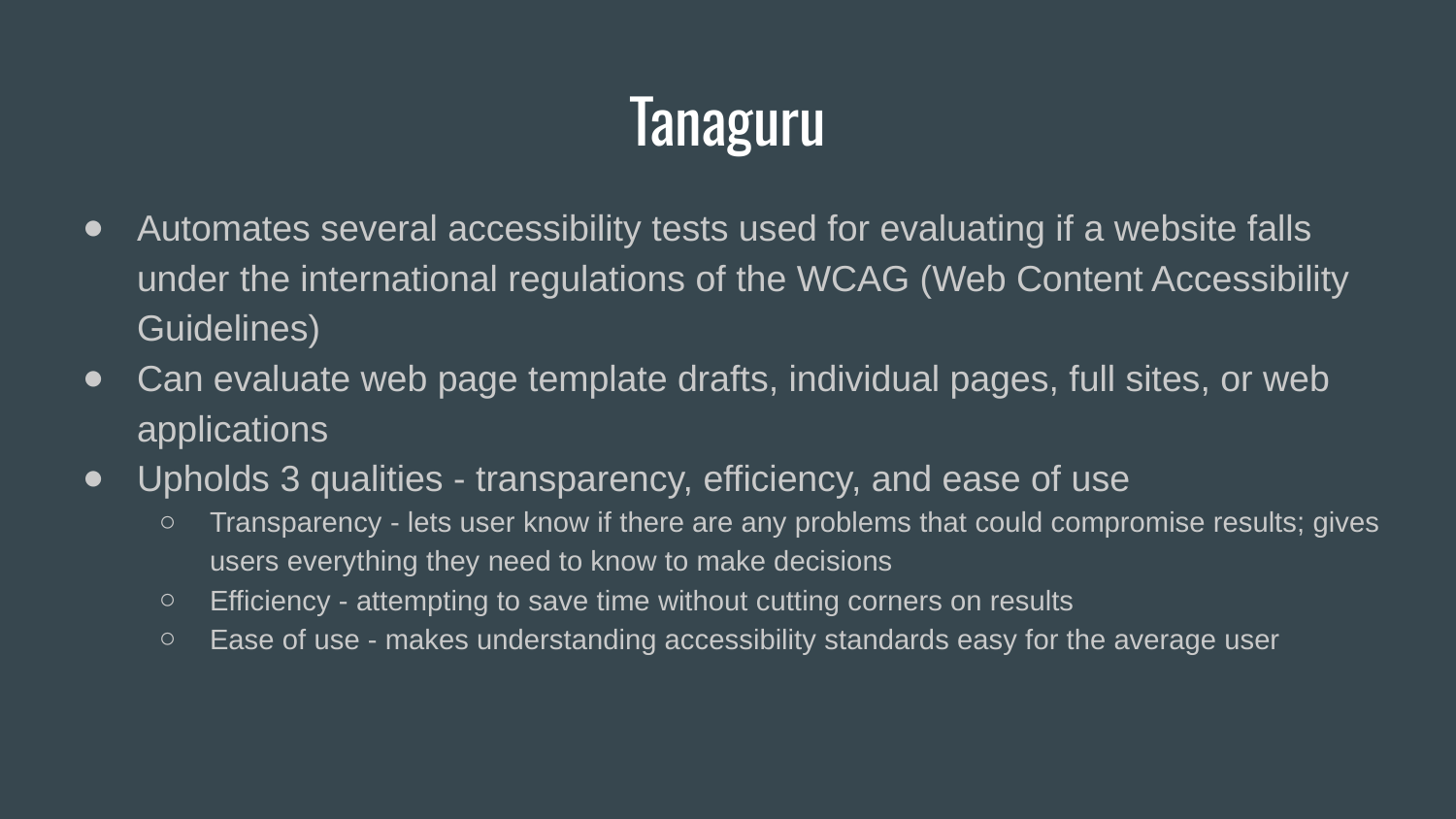

# Tanaguru
Automates several accessibility tests used for evaluating if a website falls under the international regulations of the WCAG (Web Content Accessibility Guidelines)
Can evaluate web page template drafts, individual pages, full sites, or web applications
Upholds 3 qualities - transparency, efficiency, and ease of use
Transparency - lets user know if there are any problems that could compromise results; gives users everything they need to know to make decisions
Efficiency - attempting to save time without cutting corners on results
Ease of use - makes understanding accessibility standards easy for the average user